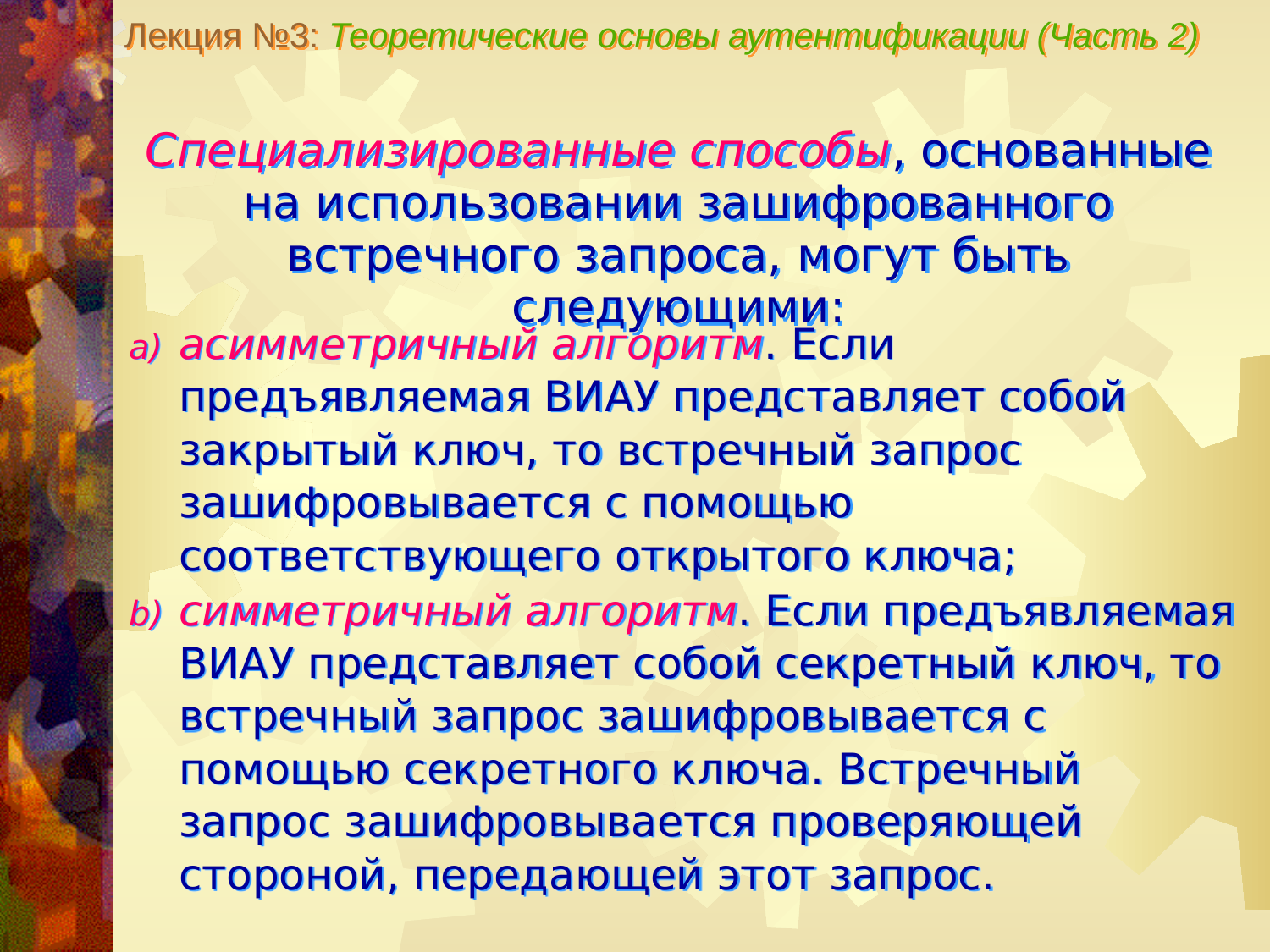

Лекция №3: Теоретические основы аутентификации (Часть 2)
Специализированные способы, основанные на использовании зашифрованного встречного запроса, могут быть следующими:
асимметричный алгоритм. Если предъявляемая ВИАУ представляет собой закрытый ключ, то встречный запрос зашифровывается с помощью соответствующего открытого ключа;
симметричный алгоритм. Если предъявляемая ВИАУ представляет собой секретный ключ, то встречный запрос зашифровывается с помощью секретного ключа. Встречный запрос зашифровывается проверяющей стороной, передающей этот запрос.